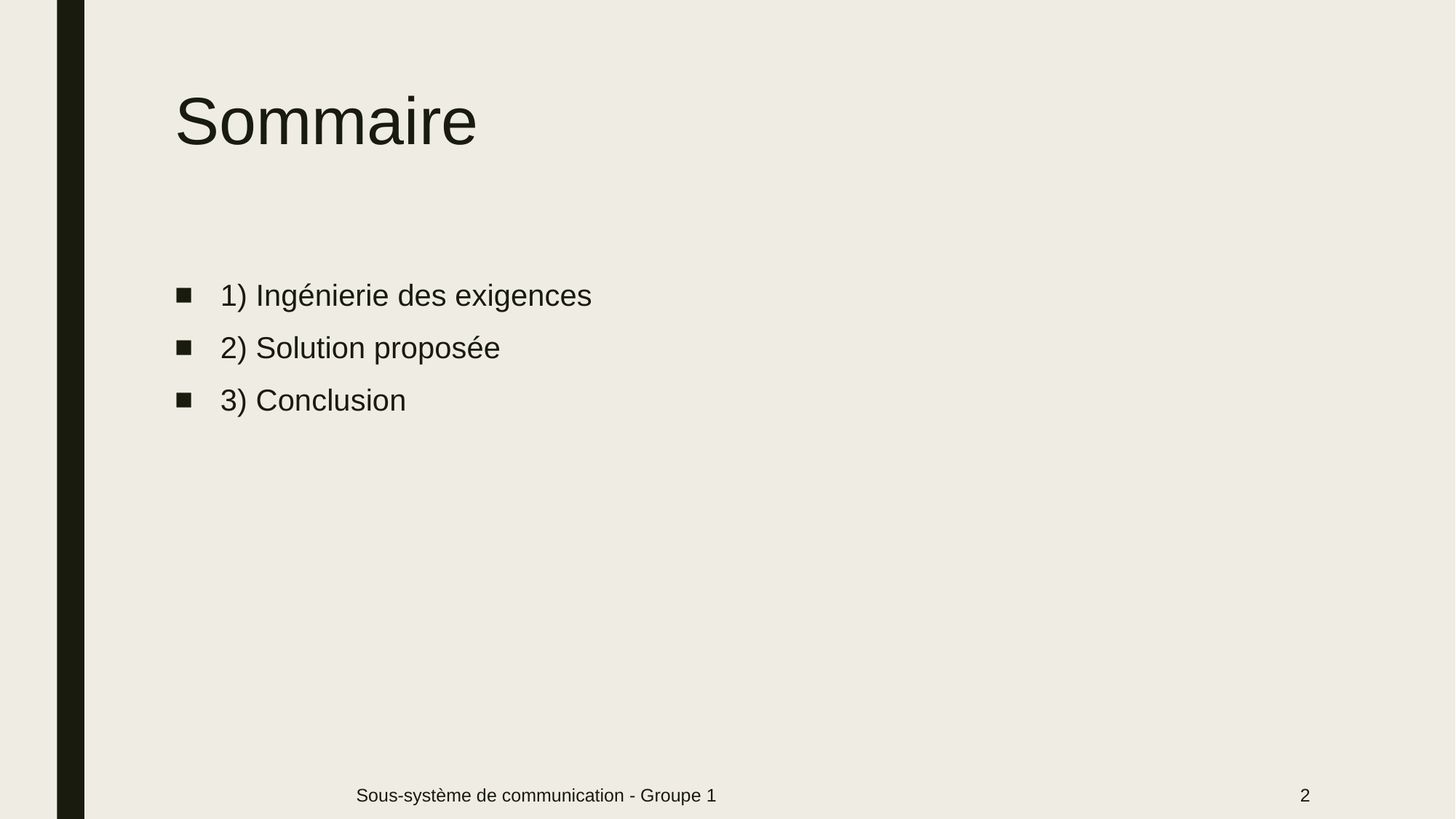

# Sommaire
1) Ingénierie des exigences
2) Solution proposée
3) Conclusion
Sous-système de communication - Groupe 1
2